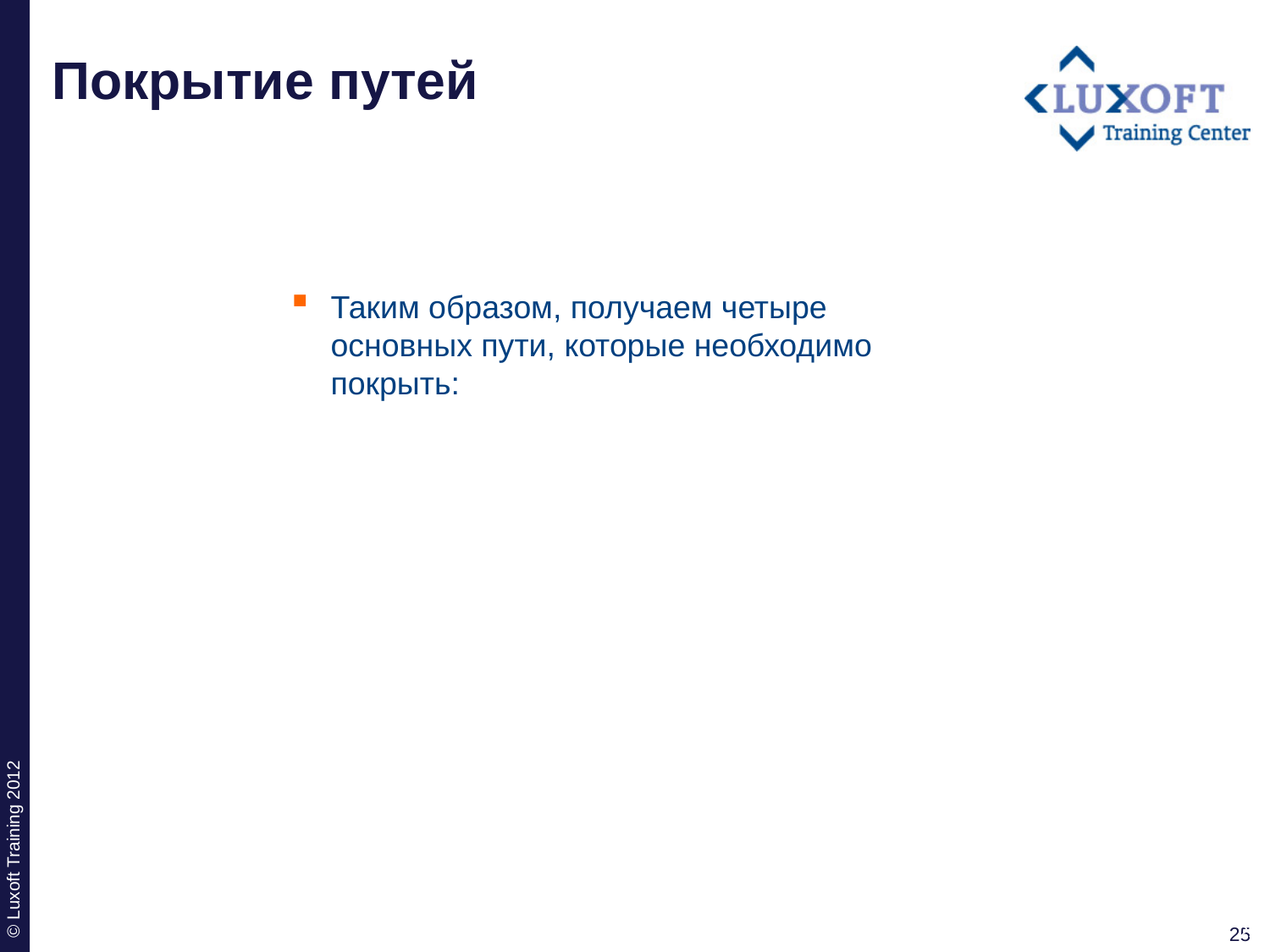

# Покрытие путей
Таким образом, получаем четыре основных пути, которые необходимо покрыть: